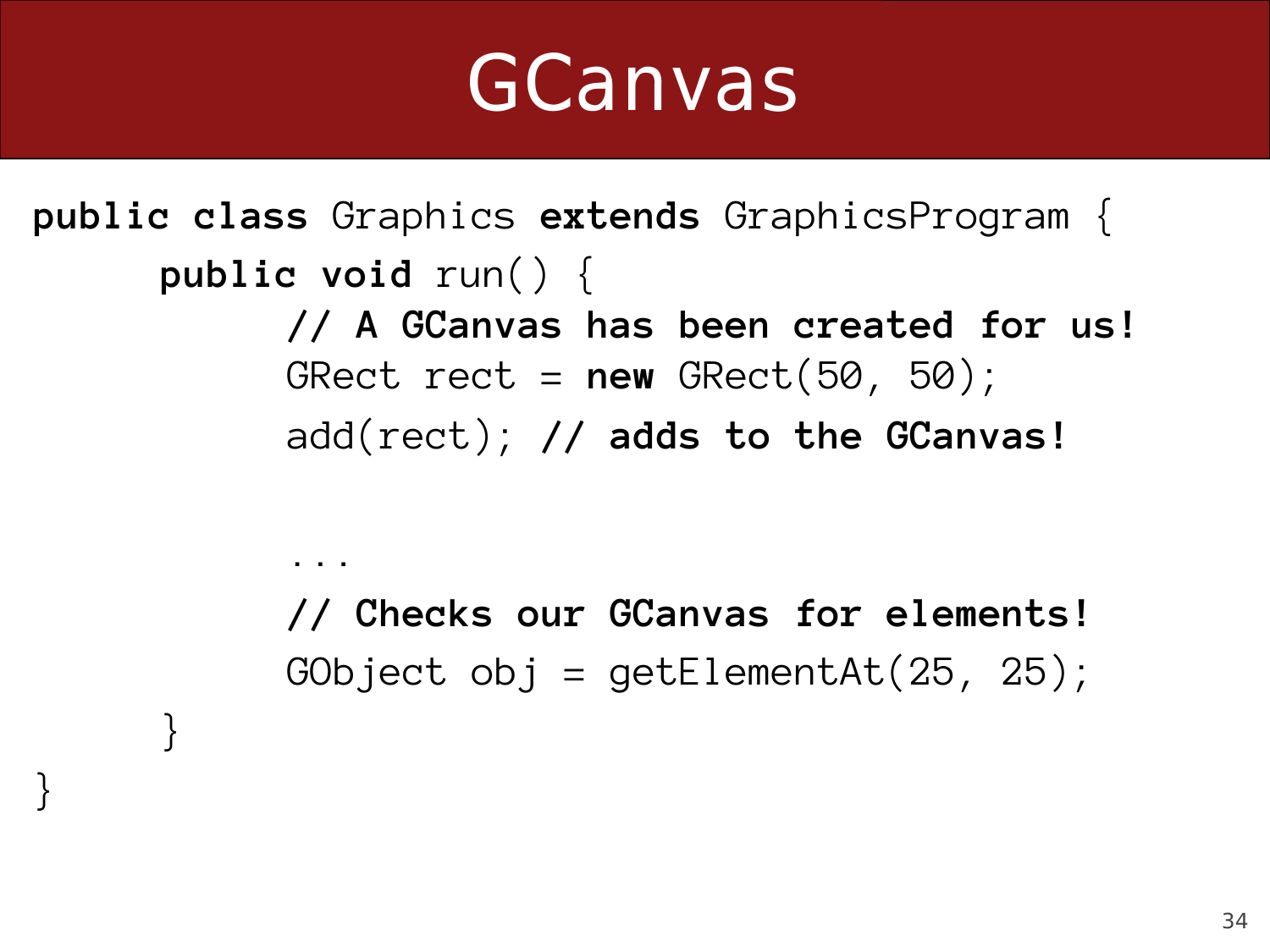

# GCanvas
public class Graphics extends GraphicsProgram {
	public void run() {
		// A GCanvas has been created for us!			GRect rect = new GRect(50, 50);
		add(rect); // adds to the GCanvas!

		...
		// Checks our GCanvas for elements!
		GObject obj = getElementAt(25, 25);
	}
}